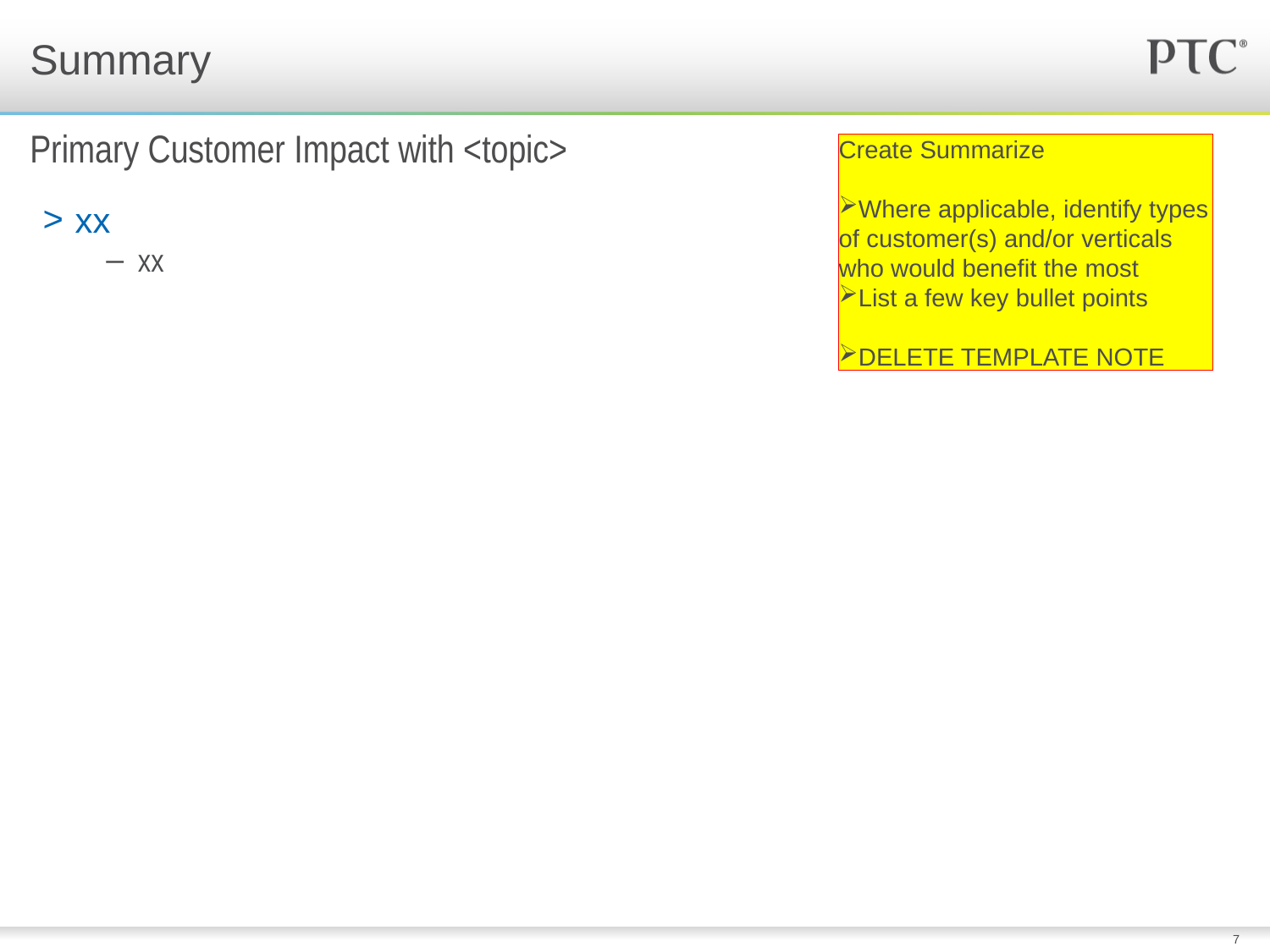

# Summary
Primary Customer Impact with <topic>
Create Summarize

Where applicable, identify types of customer(s) and/or verticals who would benefit the most
List a few key bullet points

DELETE TEMPLATE NOTE
xx
xx